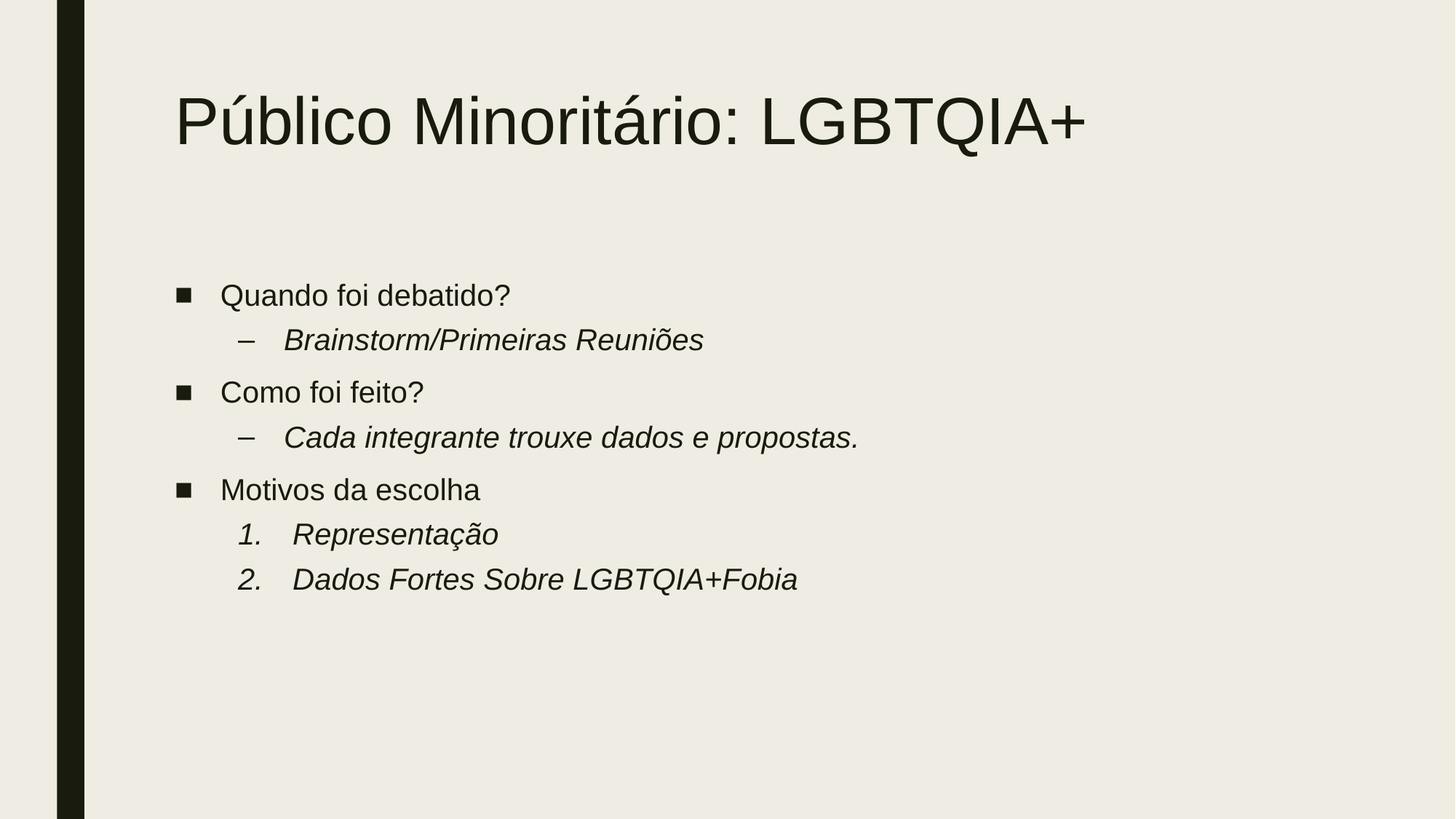

# Público Minoritário: LGBTQIA+
Quando foi debatido?
Brainstorm/Primeiras Reuniões
Como foi feito?
Cada integrante trouxe dados e propostas.
Motivos da escolha
Representação
Dados Fortes Sobre LGBTQIA+Fobia